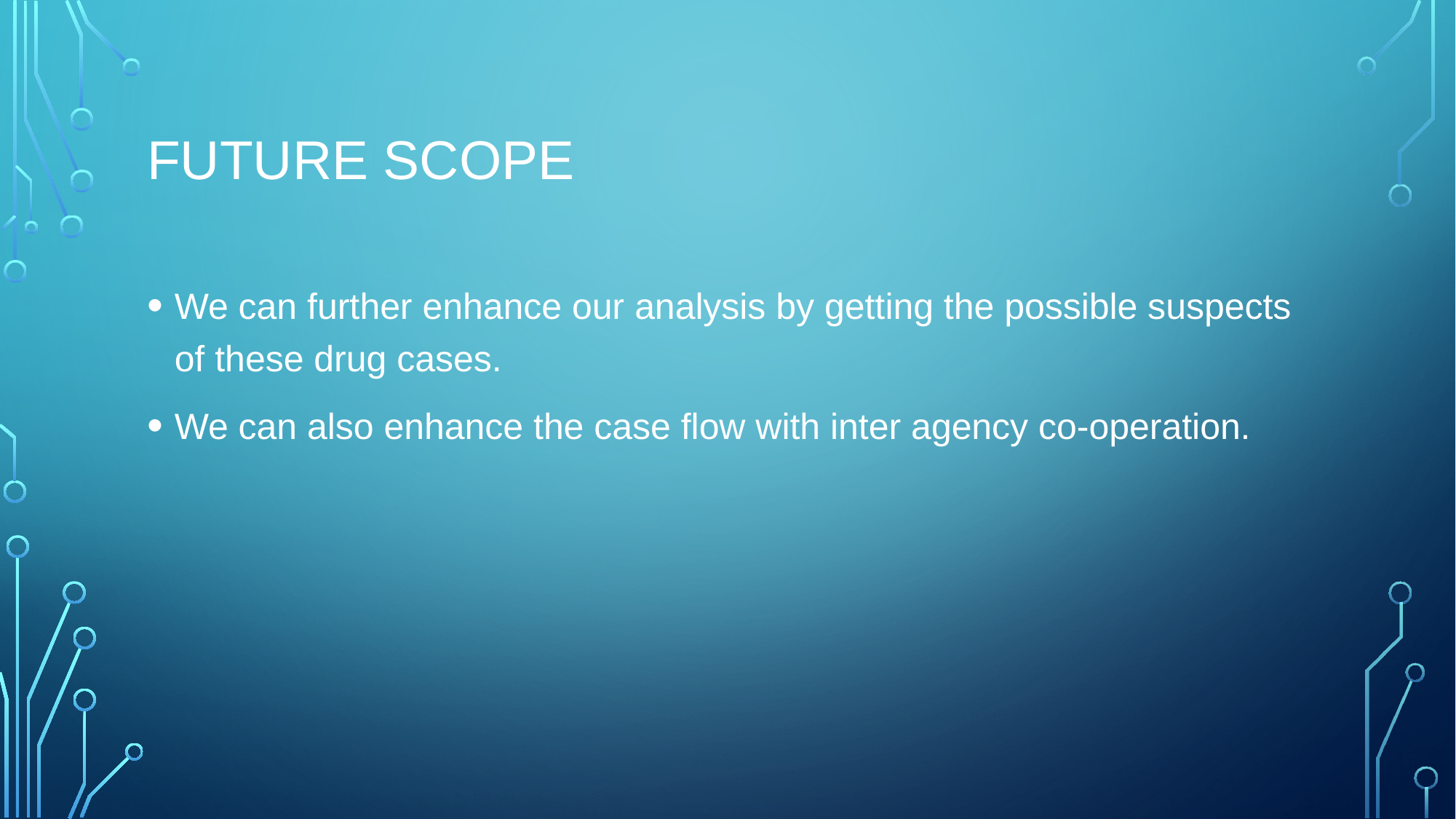

# Future Scope
We can further enhance our analysis by getting the possible suspects of these drug cases.
We can also enhance the case flow with inter agency co-operation.